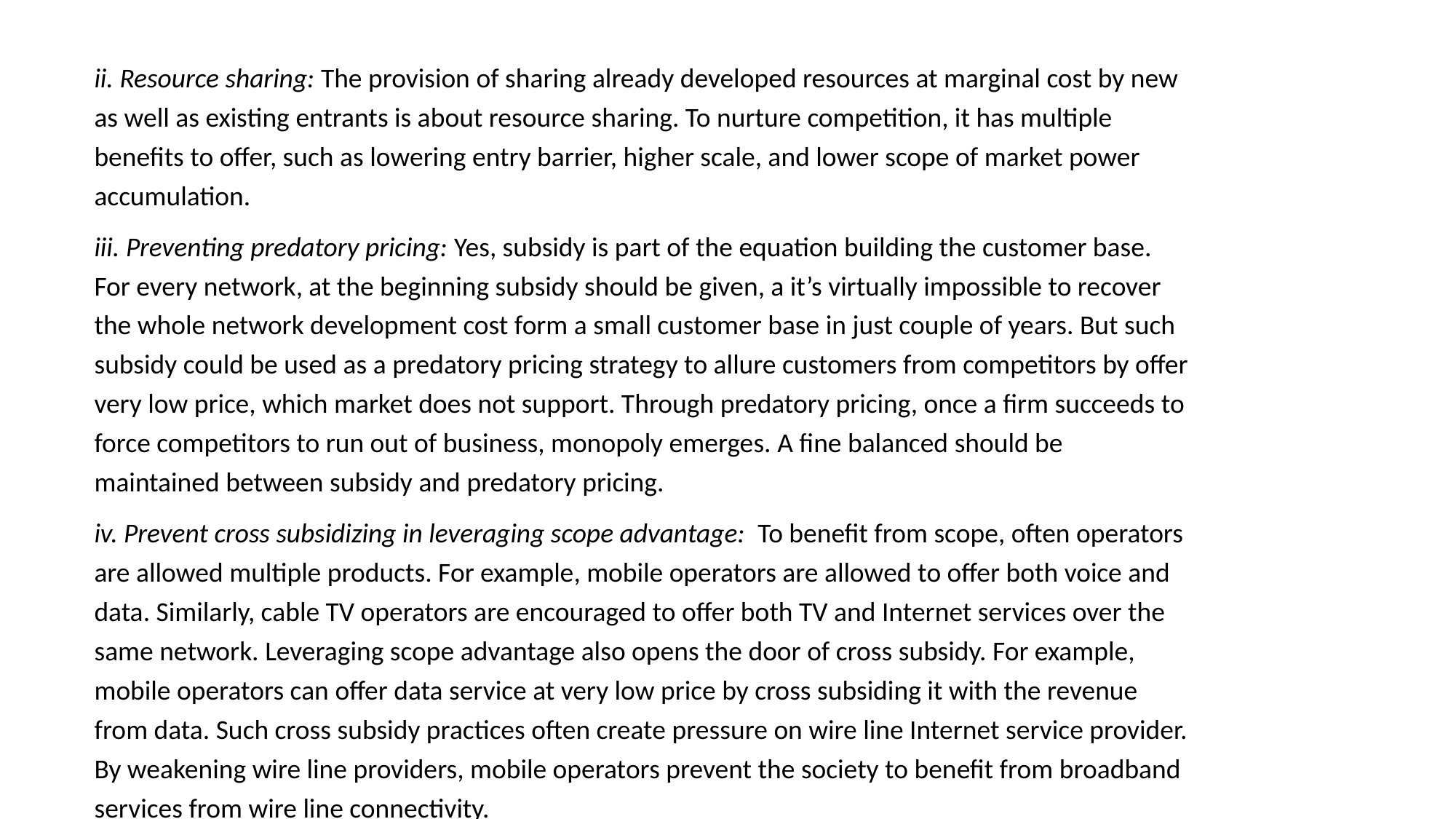

ii. Resource sharing: The provision of sharing already developed resources at marginal cost by new as well as existing entrants is about resource sharing. To nurture competition, it has multiple benefits to offer, such as lowering entry barrier, higher scale, and lower scope of market power accumulation.
iii. Preventing predatory pricing: Yes, subsidy is part of the equation building the customer base. For every network, at the beginning subsidy should be given, a it’s virtually impossible to recover the whole network development cost form a small customer base in just couple of years. But such subsidy could be used as a predatory pricing strategy to allure customers from competitors by offer very low price, which market does not support. Through predatory pricing, once a firm succeeds to force competitors to run out of business, monopoly emerges. A fine balanced should be maintained between subsidy and predatory pricing.
iv. Prevent cross subsidizing in leveraging scope advantage:  To benefit from scope, often operators are allowed multiple products. For example, mobile operators are allowed to offer both voice and data. Similarly, cable TV operators are encouraged to offer both TV and Internet services over the same network. Leveraging scope advantage also opens the door of cross subsidy. For example, mobile operators can offer data service at very low price by cross subsiding it with the revenue from data. Such cross subsidy practices often create pressure on wire line Internet service provider. By weakening wire line providers, mobile operators prevent the society to benefit from broadband services from wire line connectivity.